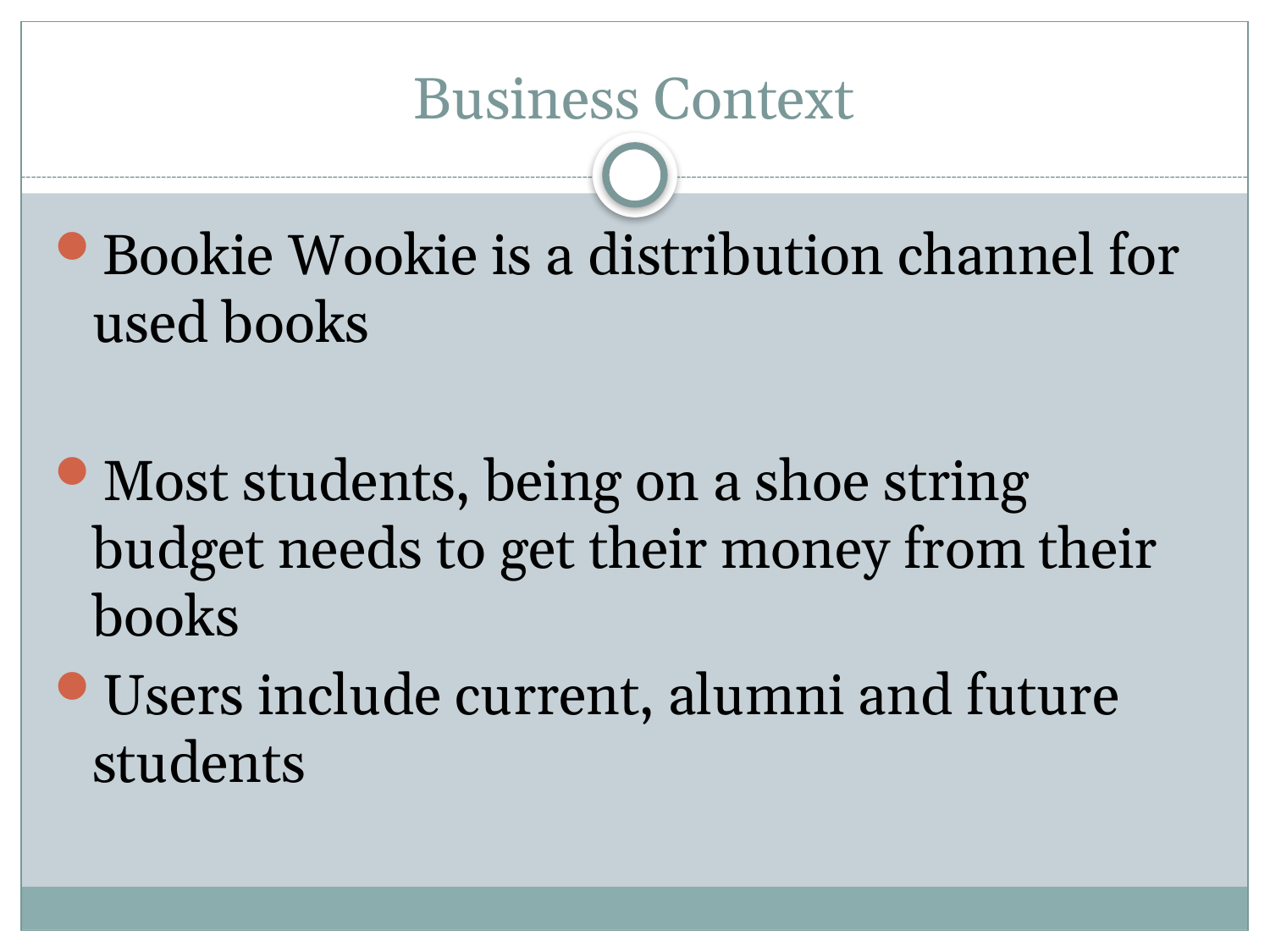

# Business Context
Bookie Wookie is a distribution channel for used books

Most students, being on a shoe string budget needs to get their money from their books
Users include current, alumni and future students